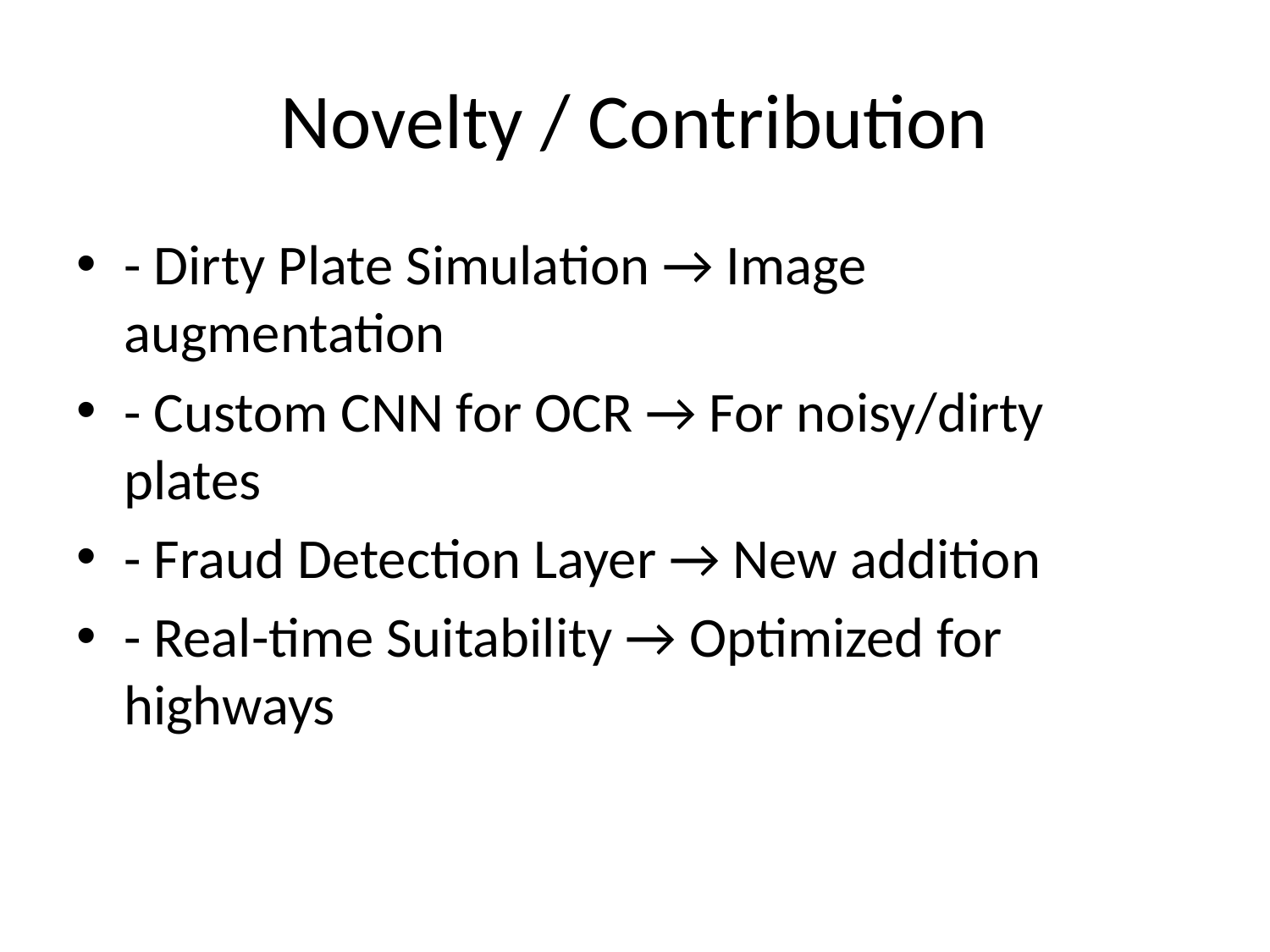

# Novelty / Contribution
- Dirty Plate Simulation → Image augmentation
- Custom CNN for OCR → For noisy/dirty plates
- Fraud Detection Layer → New addition
- Real-time Suitability → Optimized for highways